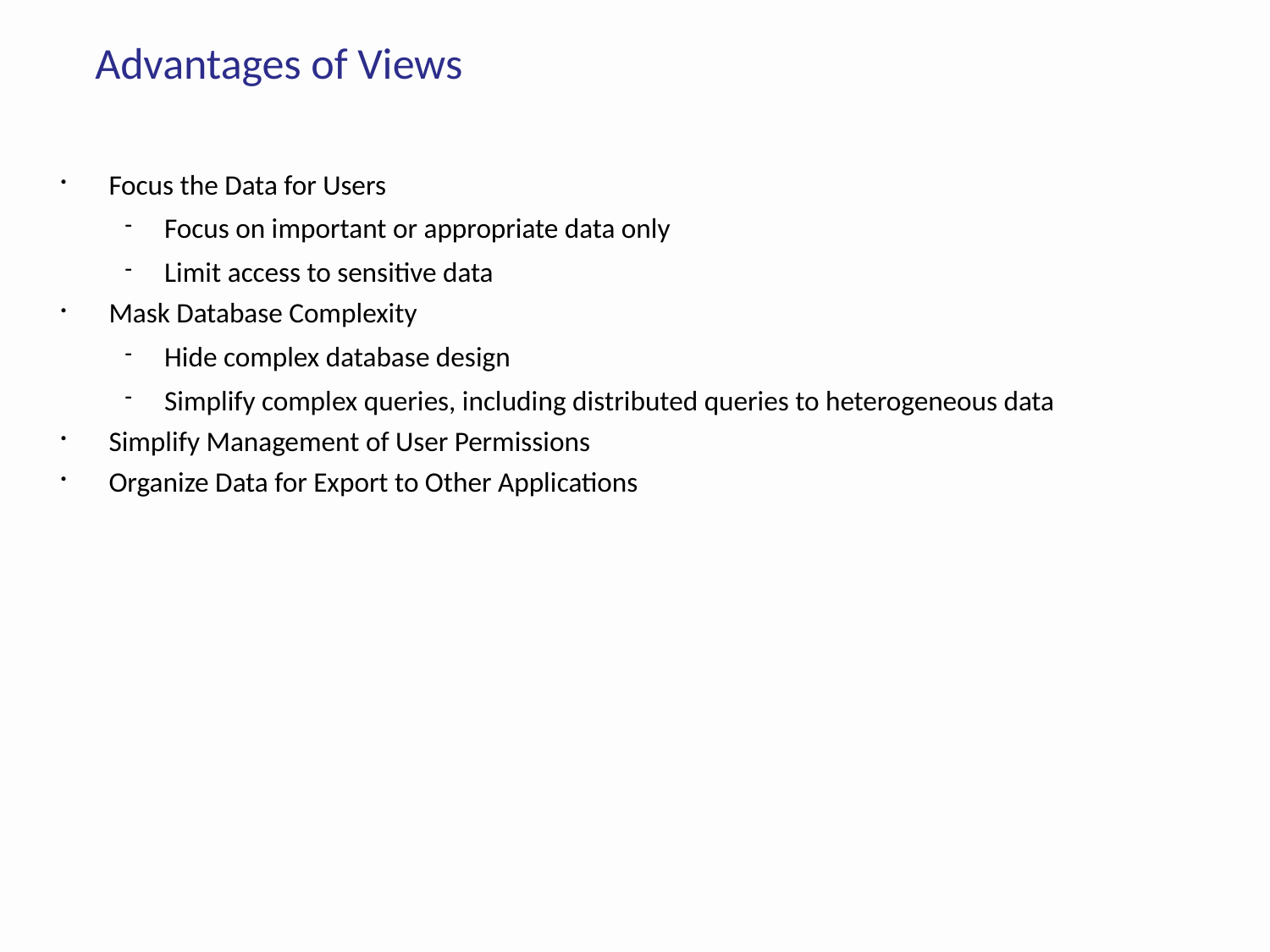

# Advantages of Views
Focus the Data for Users
Focus on important or appropriate data only
Limit access to sensitive data
Mask Database Complexity
Hide complex database design
Simplify complex queries, including distributed queries to heterogeneous data
Simplify Management of User Permissions
Organize Data for Export to Other Applications